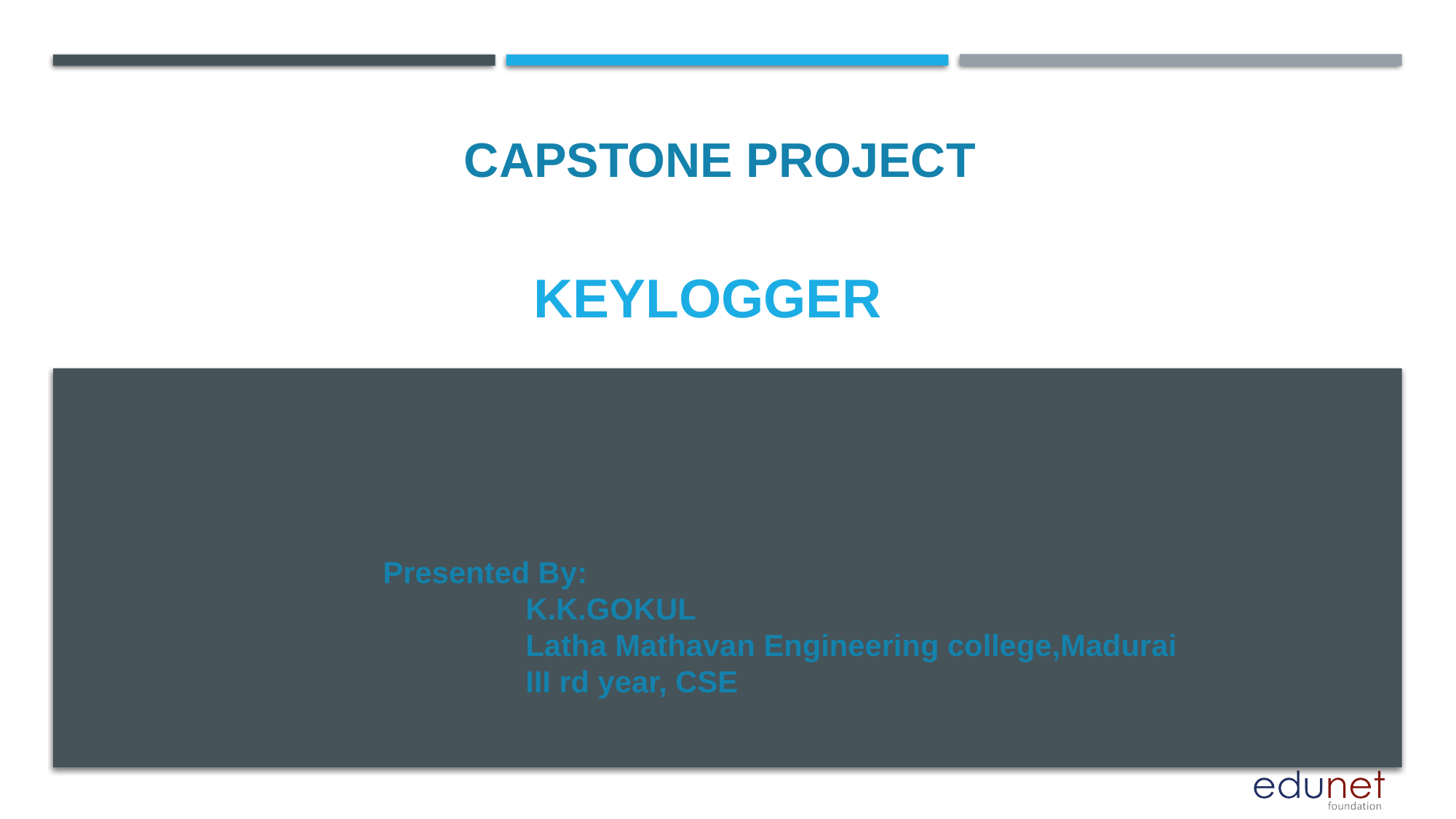

CAPSTONE PROJECT
# KeyLogger
Presented By:
	    K.K.GOKUL
	    Latha Mathavan Engineering college,Madurai
	    III rd year, CSE